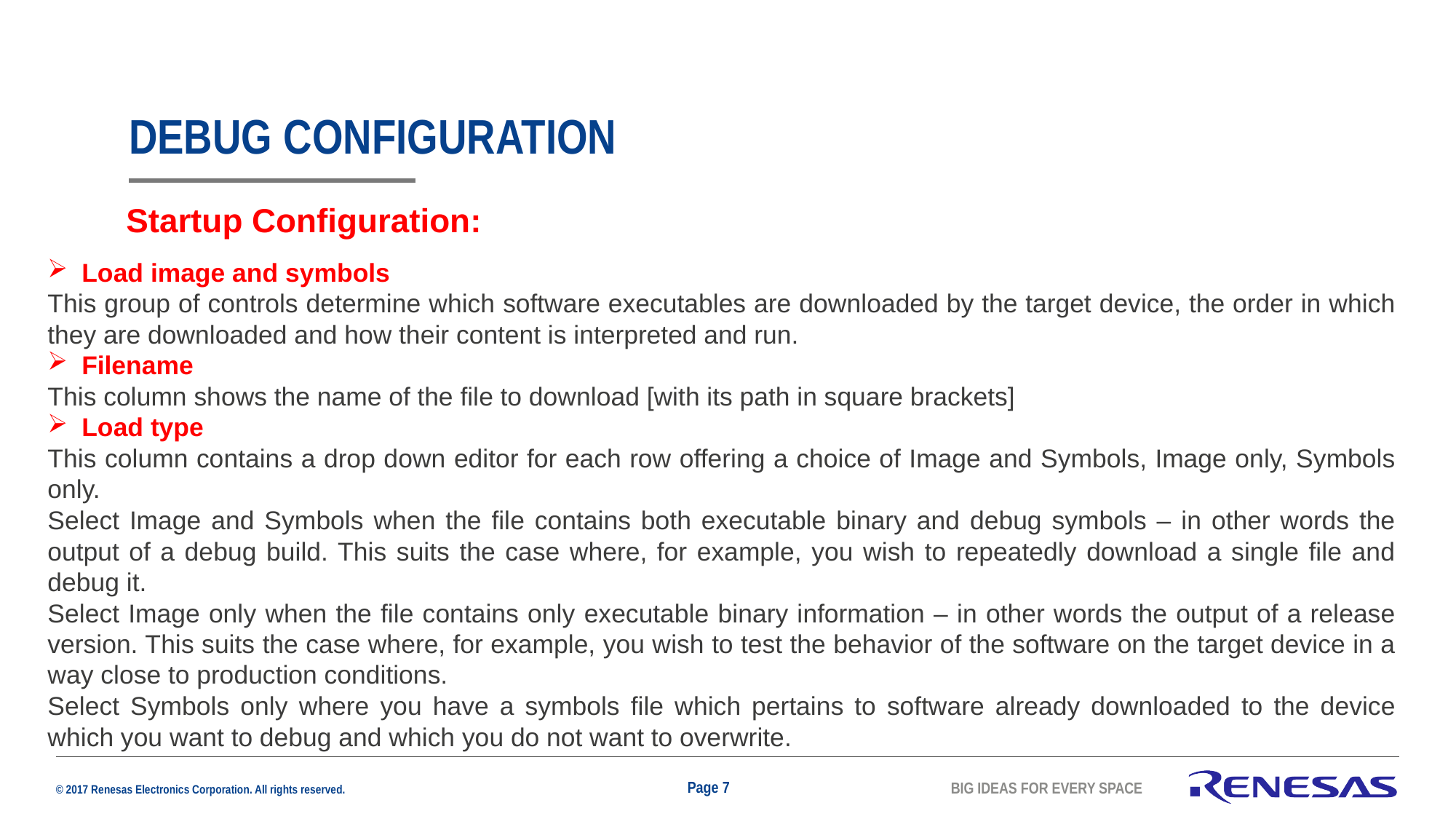

# DEBUG CONFIGURATION
Startup Configuration:
Load image and symbols
This group of controls determine which software executables are downloaded by the target device, the order in which they are downloaded and how their content is interpreted and run.
Filename
This column shows the name of the file to download [with its path in square brackets]
Load type
This column contains a drop down editor for each row offering a choice of Image and Symbols, Image only, Symbols only.
Select Image and Symbols when the file contains both executable binary and debug symbols – in other words the output of a debug build. This suits the case where, for example, you wish to repeatedly download a single file and debug it.
Select Image only when the file contains only executable binary information – in other words the output of a release version. This suits the case where, for example, you wish to test the behavior of the software on the target device in a way close to production conditions.
Select Symbols only where you have a symbols file which pertains to software already downloaded to the device which you want to debug and which you do not want to overwrite.
Page 7